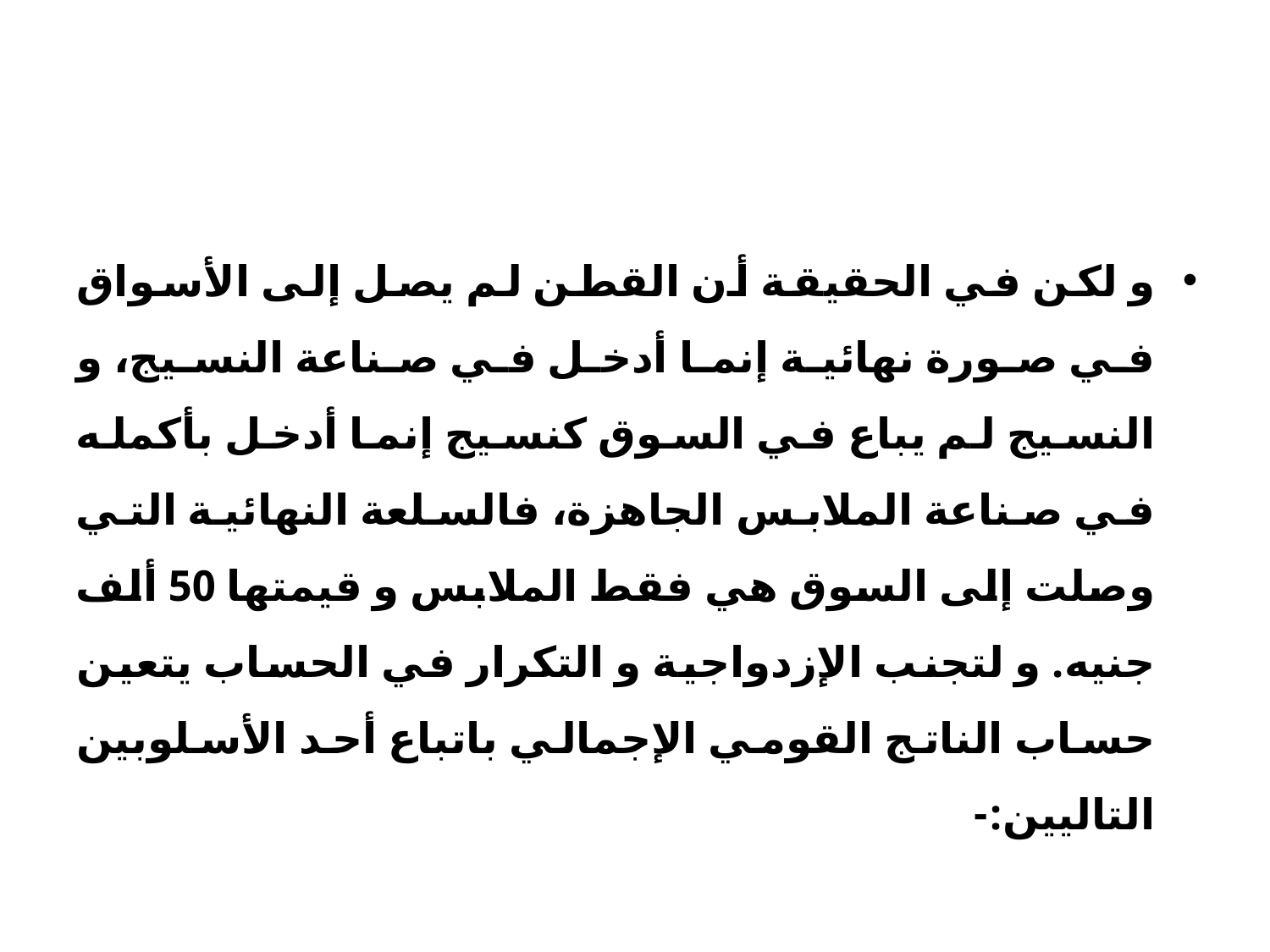

#
و لكن في الحقيقة أن القطن لم يصل إلى الأسواق في صورة نهائية إنما أدخل في صناعة النسيج، و النسيج لم يباع في السوق كنسيج إنما أدخل بأكمله في صناعة الملابس الجاهزة، فالسلعة النهائية التي وصلت إلى السوق هي فقط الملابس و قيمتها 50 ألف جنيه. و لتجنب الإزدواجية و التكرار في الحساب يتعين حساب الناتج القومي الإجمالي باتباع أحد الأسلوبين التاليين:-